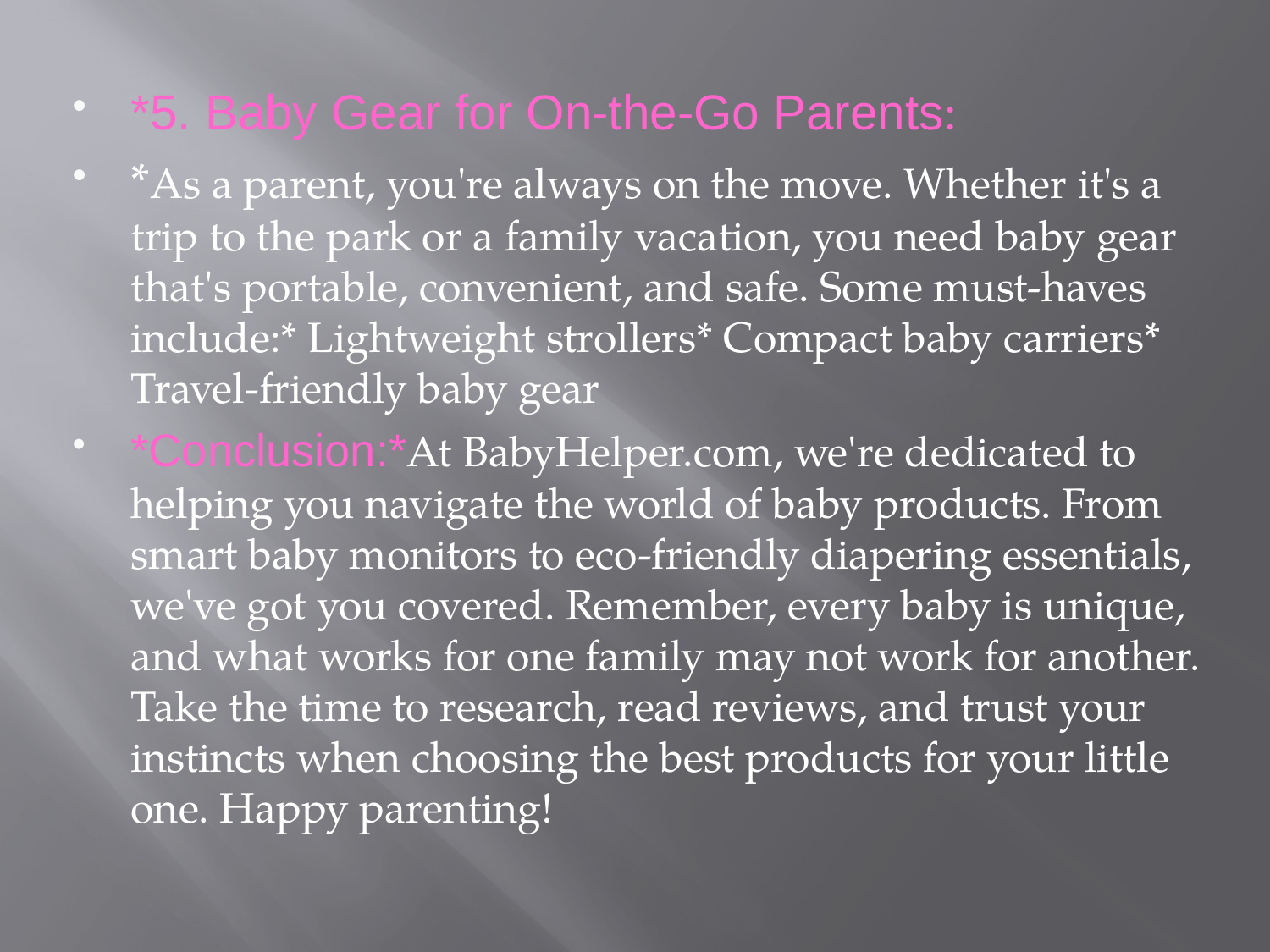

#
*5. Baby Gear for On-the-Go Parents:
*As a parent, you're always on the move. Whether it's a trip to the park or a family vacation, you need baby gear that's portable, convenient, and safe. Some must-haves include:* Lightweight strollers* Compact baby carriers* Travel-friendly baby gear
*Conclusion:*At BabyHelper.com, we're dedicated to helping you navigate the world of baby products. From smart baby monitors to eco-friendly diapering essentials, we've got you covered. Remember, every baby is unique, and what works for one family may not work for another. Take the time to research, read reviews, and trust your instincts when choosing the best products for your little one. Happy parenting!